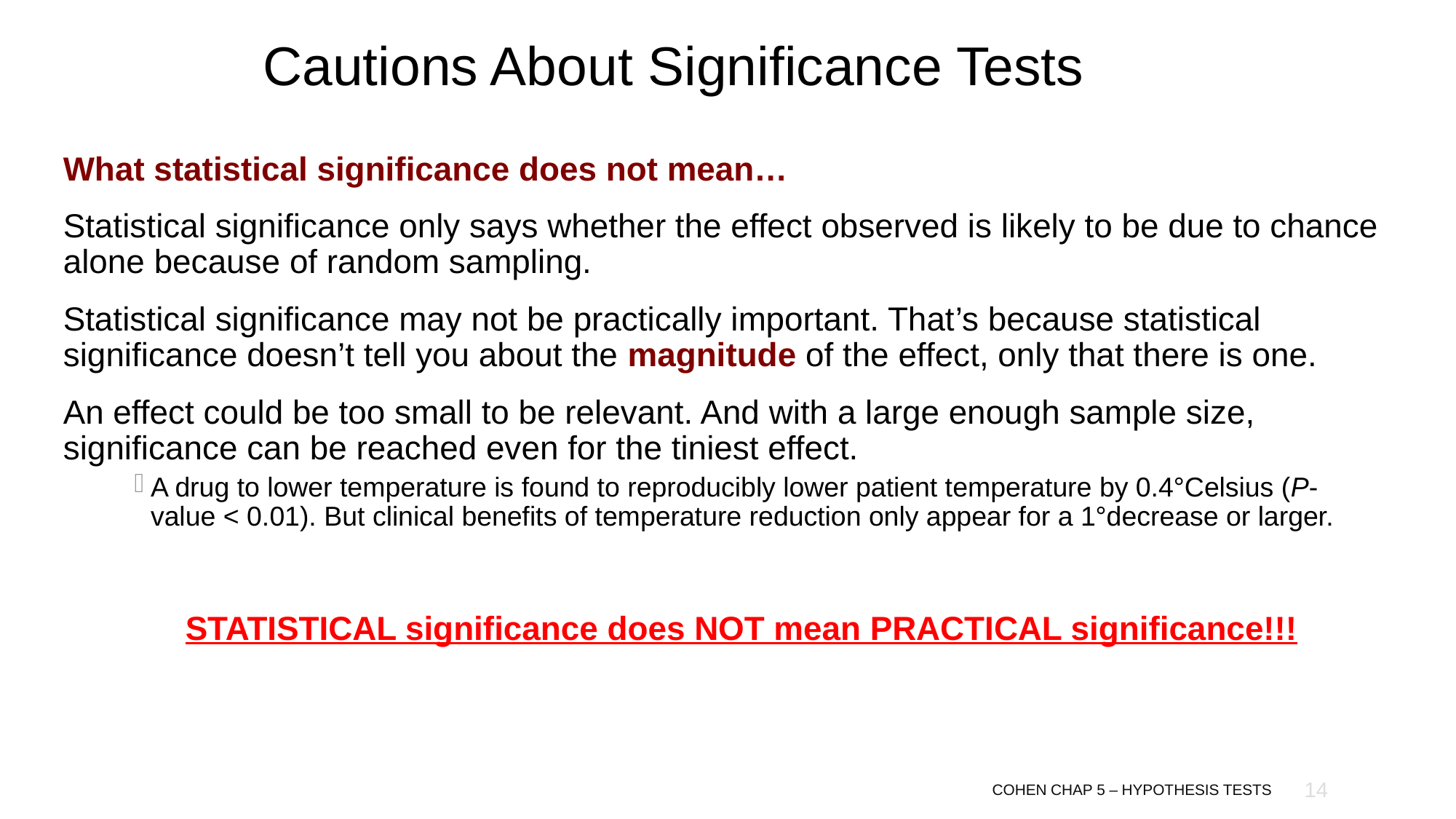

Cautions About Significance Tests
What statistical significance does not mean…
Statistical significance only says whether the effect observed is likely to be due to chance alone because of random sampling.
Statistical significance may not be practically important. That’s because statistical significance doesn’t tell you about the magnitude of the effect, only that there is one.
An effect could be too small to be relevant. And with a large enough sample size, significance can be reached even for the tiniest effect.
A drug to lower temperature is found to reproducibly lower patient temperature by 0.4°Celsius (P-value < 0.01). But clinical benefits of temperature reduction only appear for a 1°decrease or larger.

STATISTICAL significance does NOT mean PRACTICAL significance!!!
14
Cohen Chap 5 – Hypothesis tests